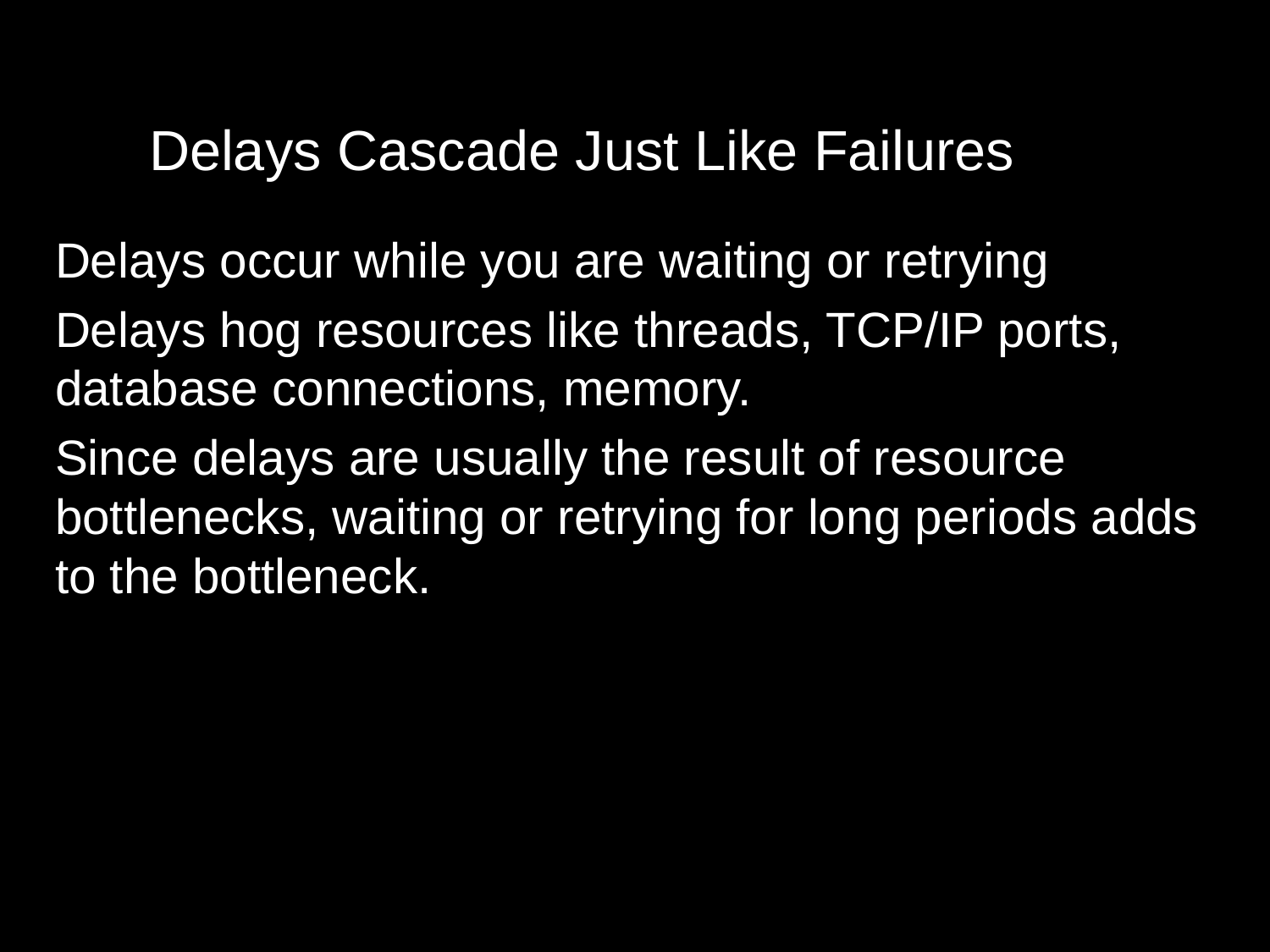

# Delays Cascade Just Like Failures
Delays occur while you are waiting or retrying
Delays hog resources like threads, TCP/IP ports, database connections, memory.
Since delays are usually the result of resource bottlenecks, waiting or retrying for long periods adds to the bottleneck.